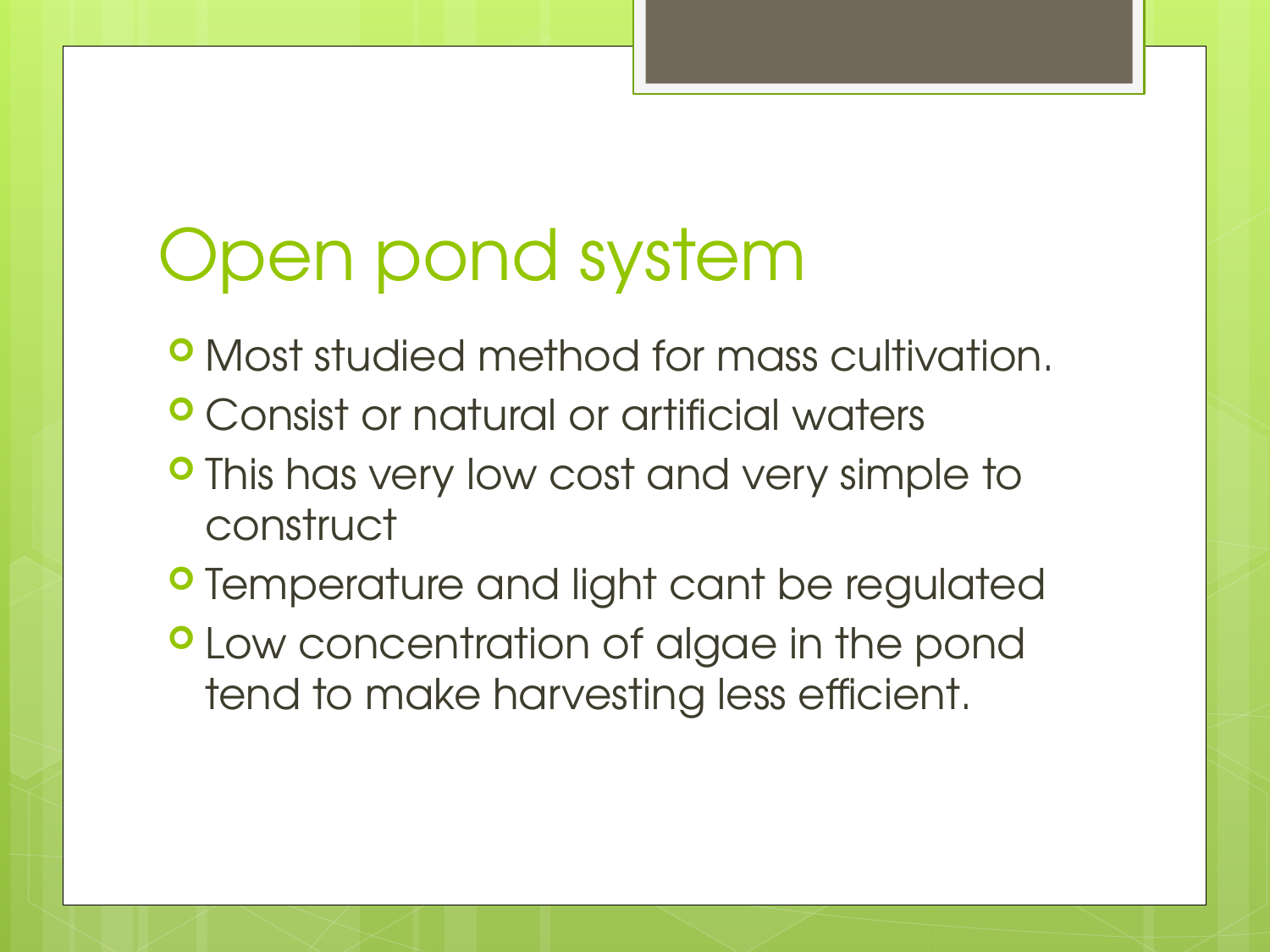

# Open pond system
Most studied method for mass cultivation.
Consist or natural or artificial waters
This has very low cost and very simple to construct
Temperature and light cant be regulated
Low concentration of algae in the pond tend to make harvesting less efficient.